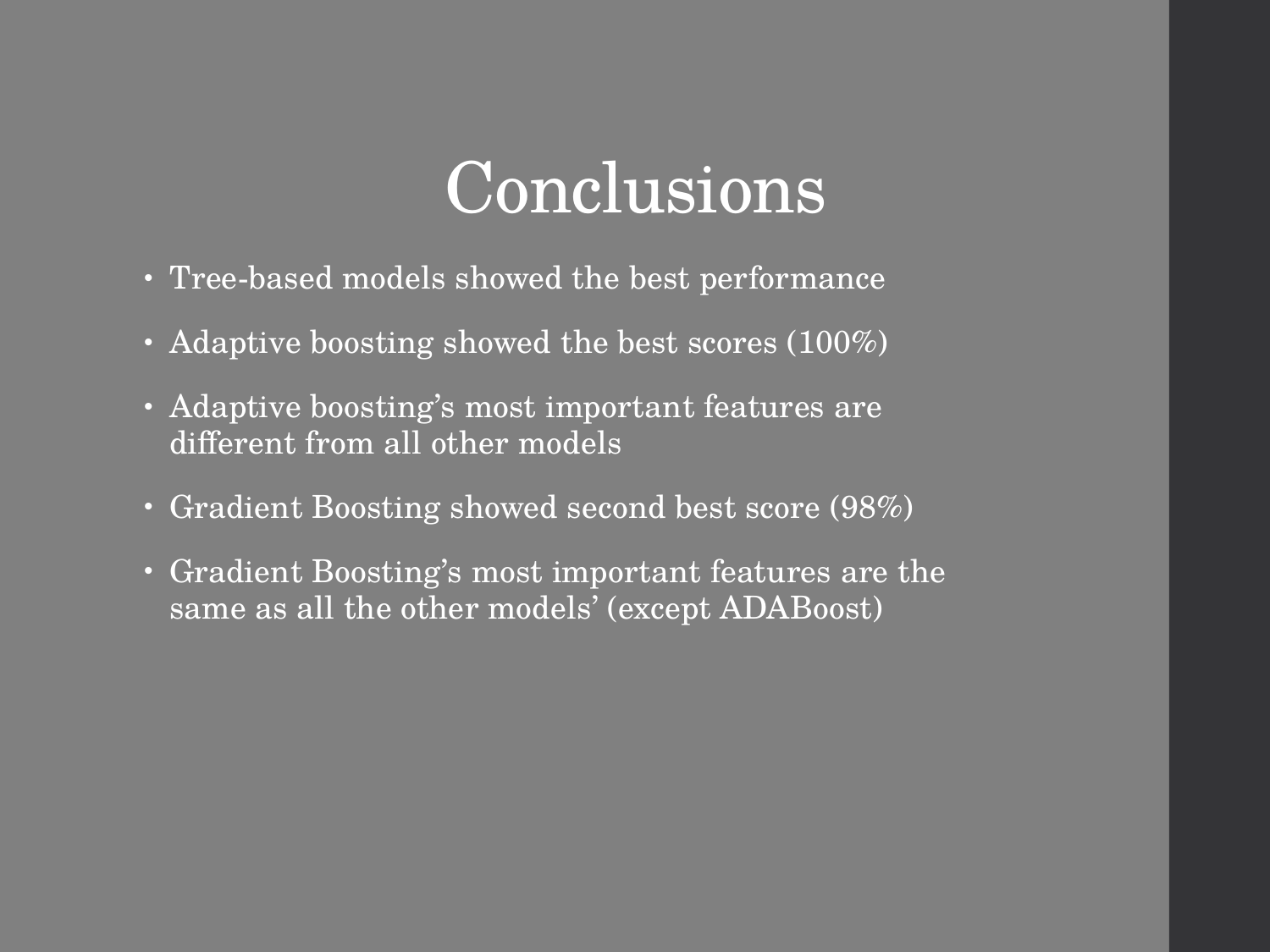

# Conclusions
Tree-based models showed the best performance
Adaptive boosting showed the best scores (100%)
Adaptive boosting’s most important features are different from all other models
Gradient Boosting showed second best score (98%)
Gradient Boosting’s most important features are the same as all the other models’ (except ADABoost)